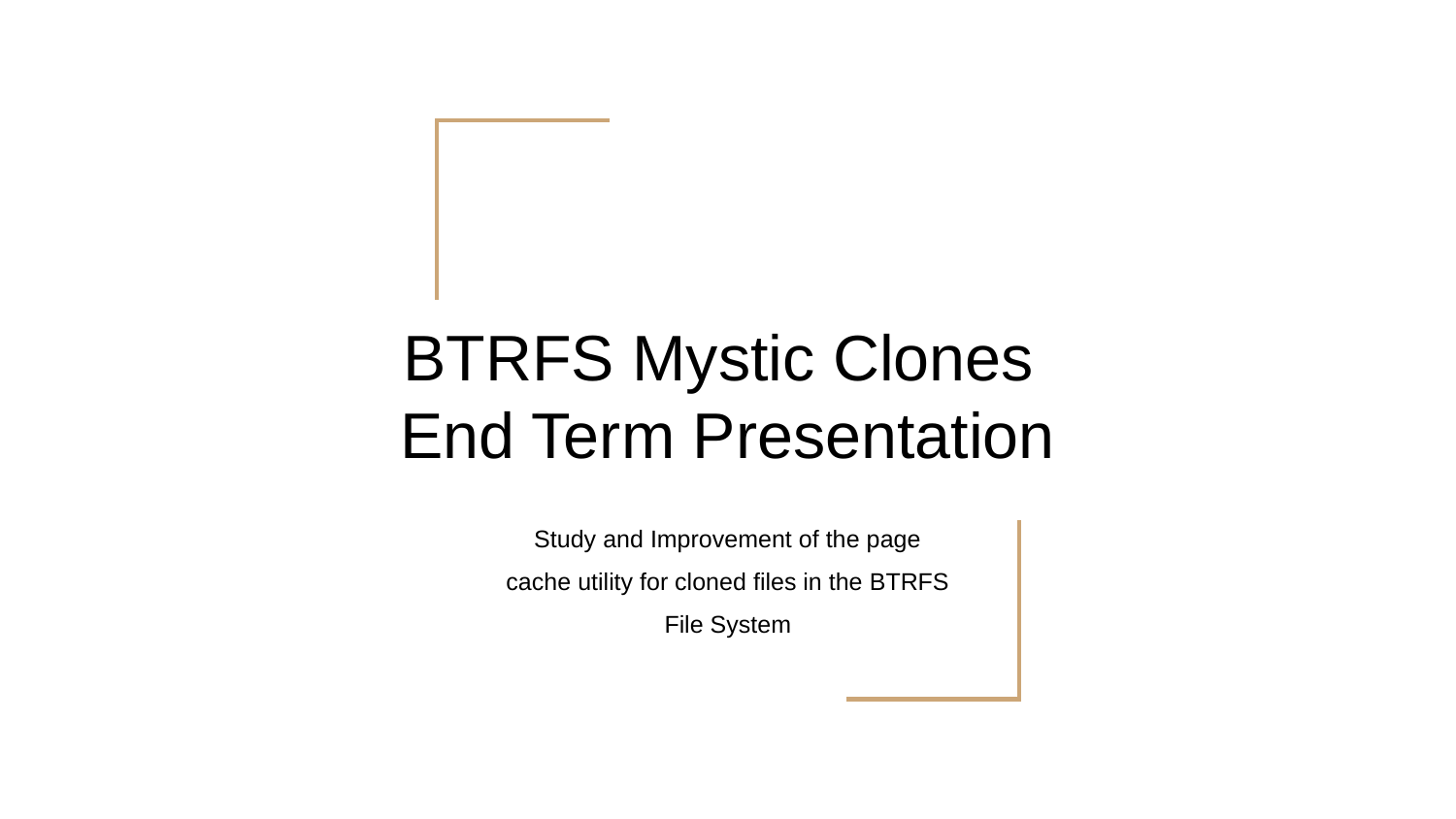

# BTRFS Mystic Clones
End Term Presentation
Study and Improvement of the page cache utility for cloned files in the BTRFS File System